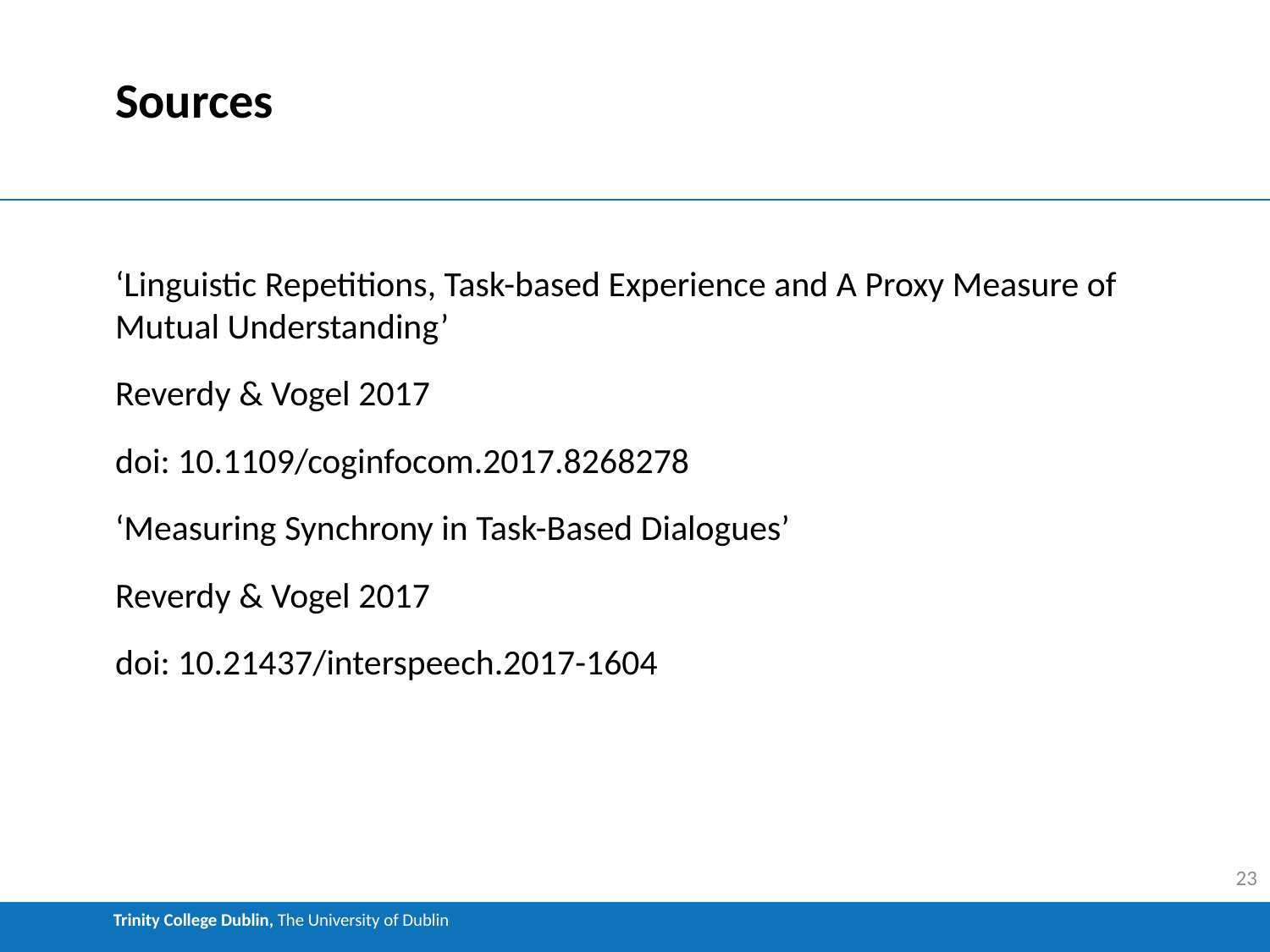

# Sources

‘Linguistic Repetitions, Task-based Experience and A Proxy Measure of Mutual Understanding’
Reverdy & Vogel 2017
doi: 10.1109/coginfocom.2017.8268278
‘Measuring Synchrony in Task-Based Dialogues’
Reverdy & Vogel 2017
doi: 10.21437/interspeech.2017-1604

23